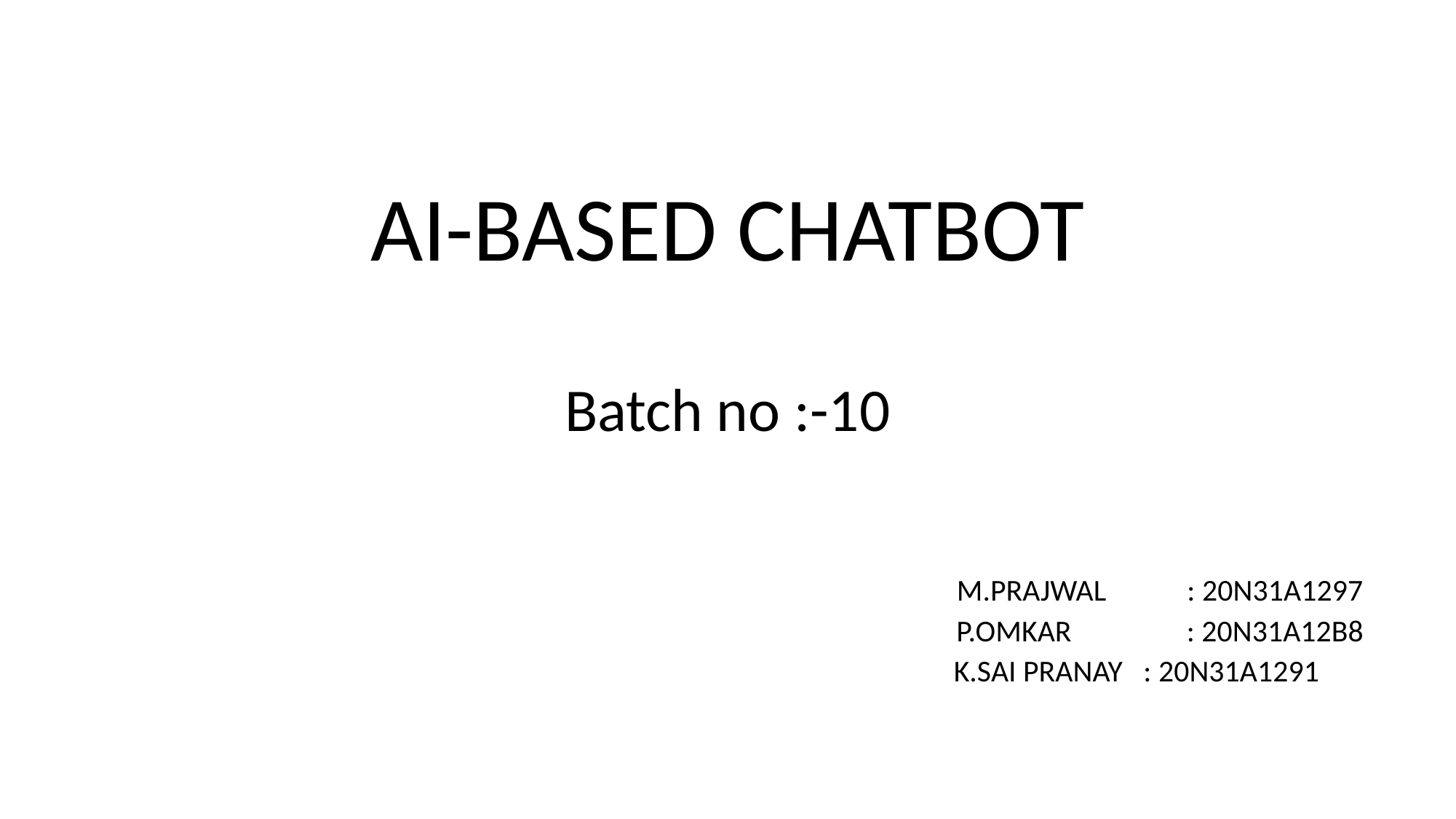

# AI-BASED CHATBOT Batch no :-10
                                                                                              M.PRAJWAL	 : 20N31A1297
                                                                                              P.OMKAR	 : 20N31A12B8
                                                                                                        K.SAI PRANAY   : 20N31A1291